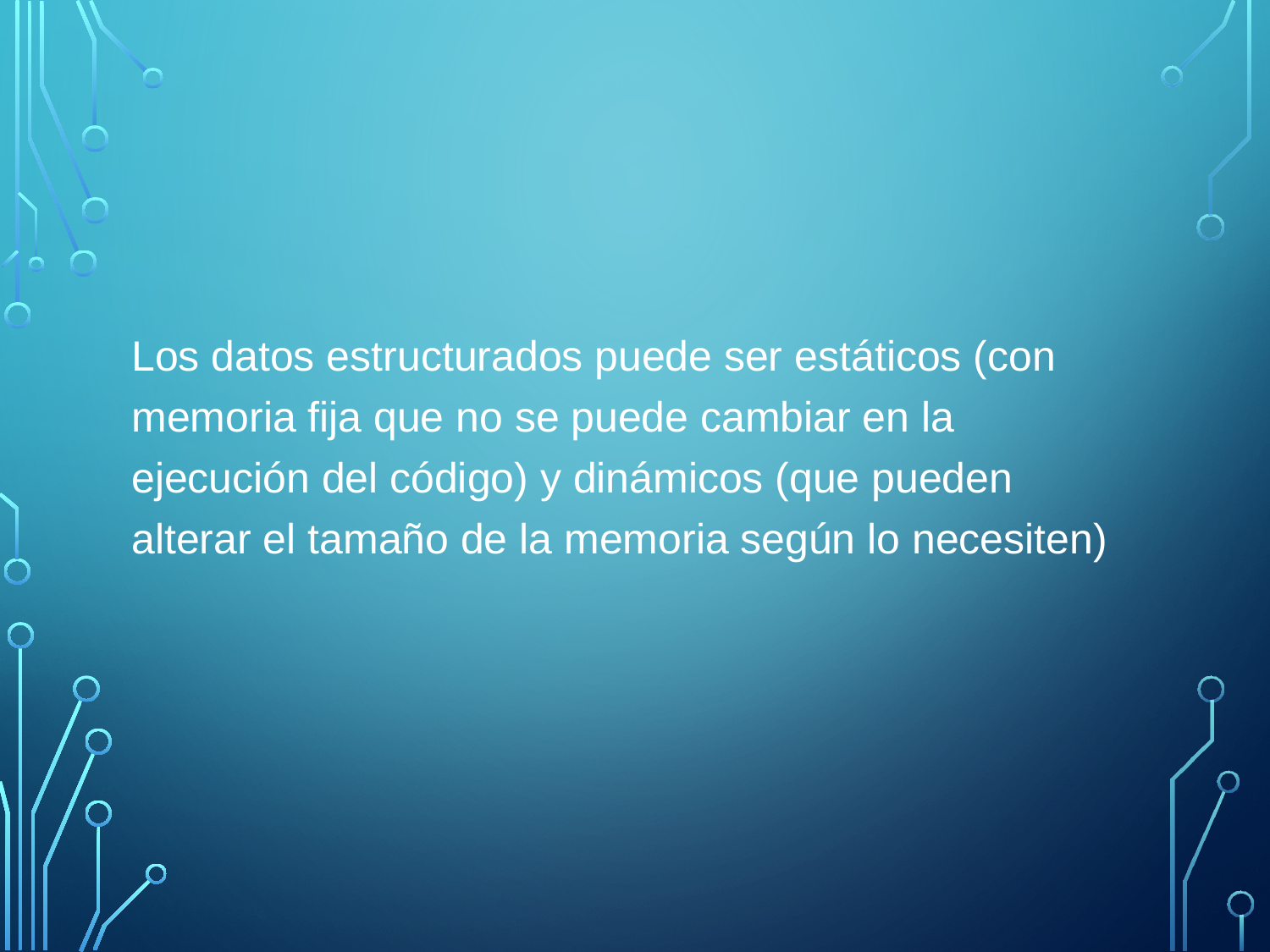

#
Los datos estructurados puede ser estáticos (con memoria fija que no se puede cambiar en la ejecución del código) y dinámicos (que pueden alterar el tamaño de la memoria según lo necesiten)